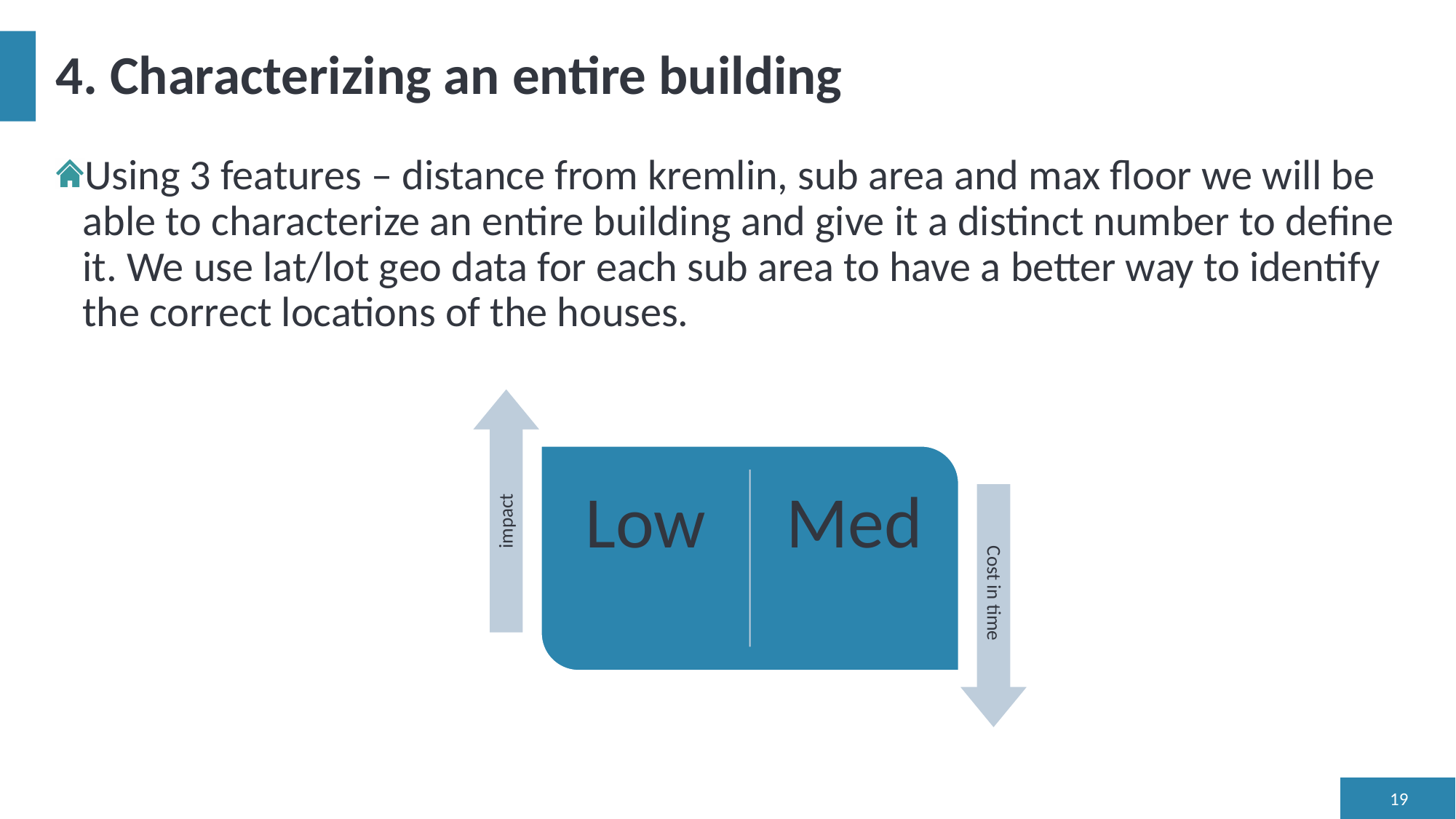

# 4. Characterizing an entire building
Using 3 features – distance from kremlin, sub area and max floor we will be able to characterize an entire building and give it a distinct number to define it. We use lat/lot geo data for each sub area to have a better way to identify the correct locations of the houses.
Low
Med
impact
Cost in time
19